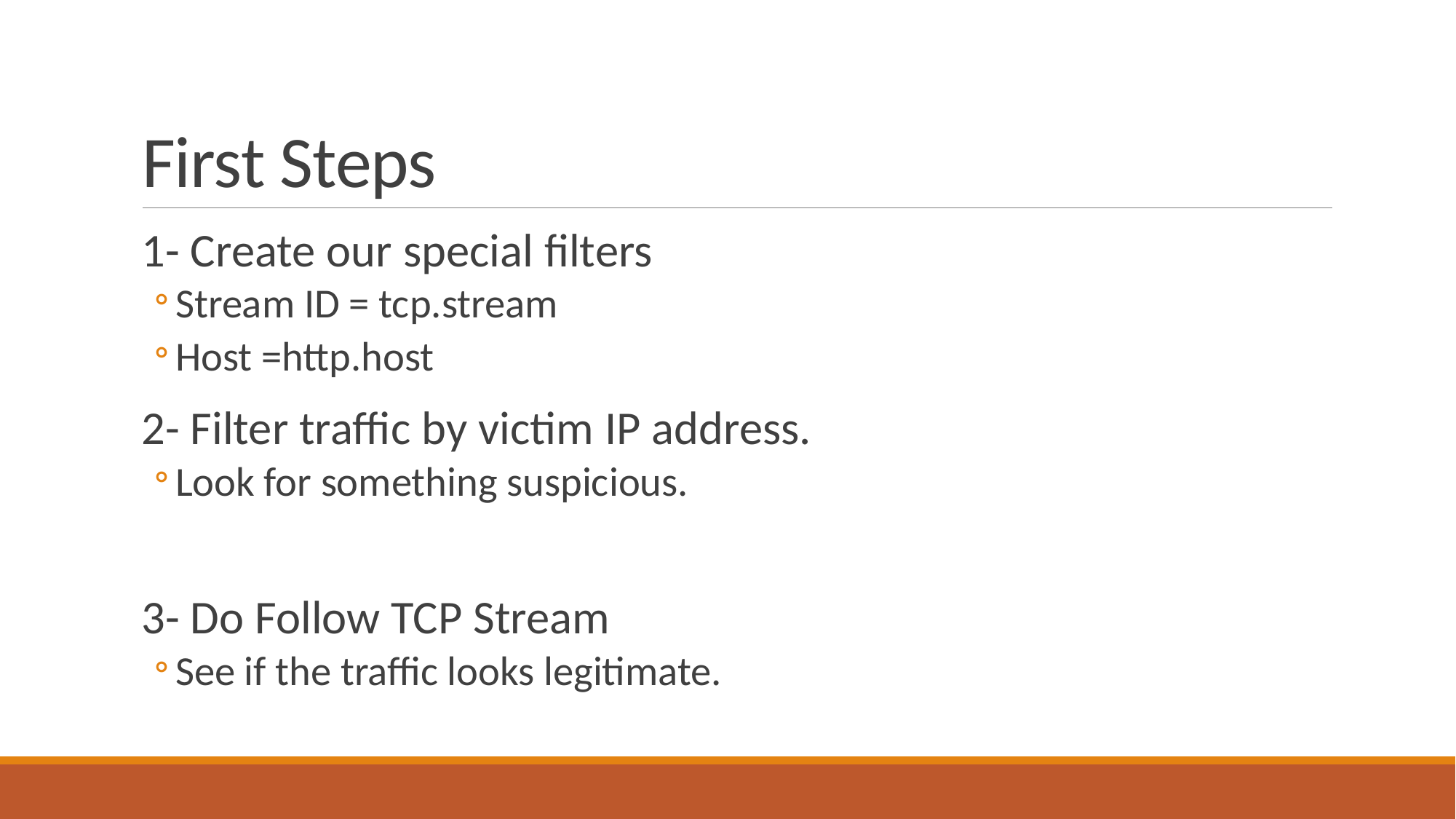

# First Steps
1- Create our special filters
Stream ID = tcp.stream
Host =http.host
2- Filter traffic by victim IP address.
Look for something suspicious.

3- Do Follow TCP Stream
See if the traffic looks legitimate.